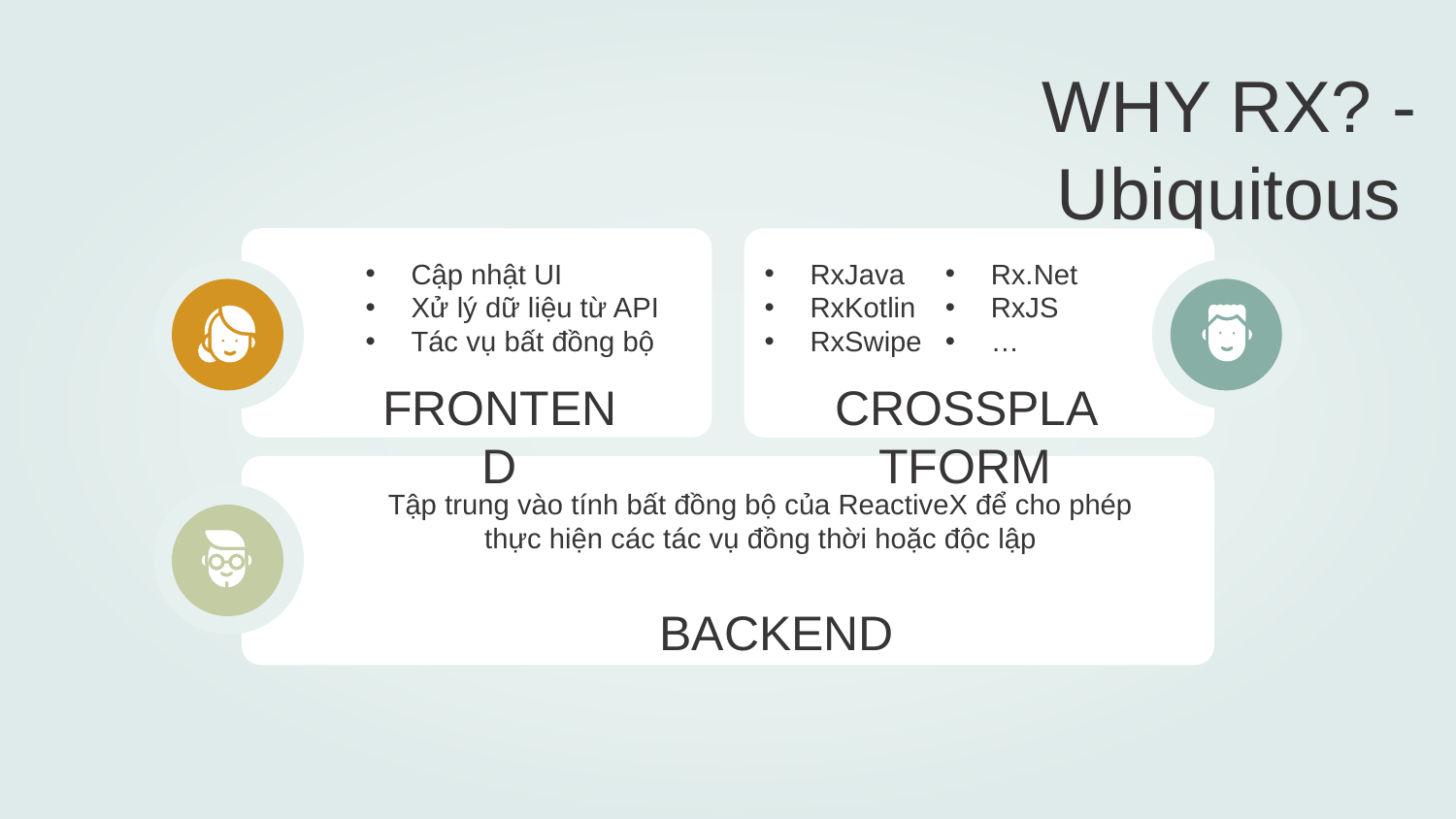

WHY RX? - Ubiquitous

RxJava
RxKotlin
RxSwipe
Rx.Net
RxJS
…
Cập nhật UI
Xử lý dữ liệu từ API
Tác vụ bất đồng bộ

FRONTEND
CROSSPLATFORM

Tập trung vào tính bất đồng bộ của ReactiveX để cho phép thực hiện các tác vụ đồng thời hoặc độc lập

BACKEND